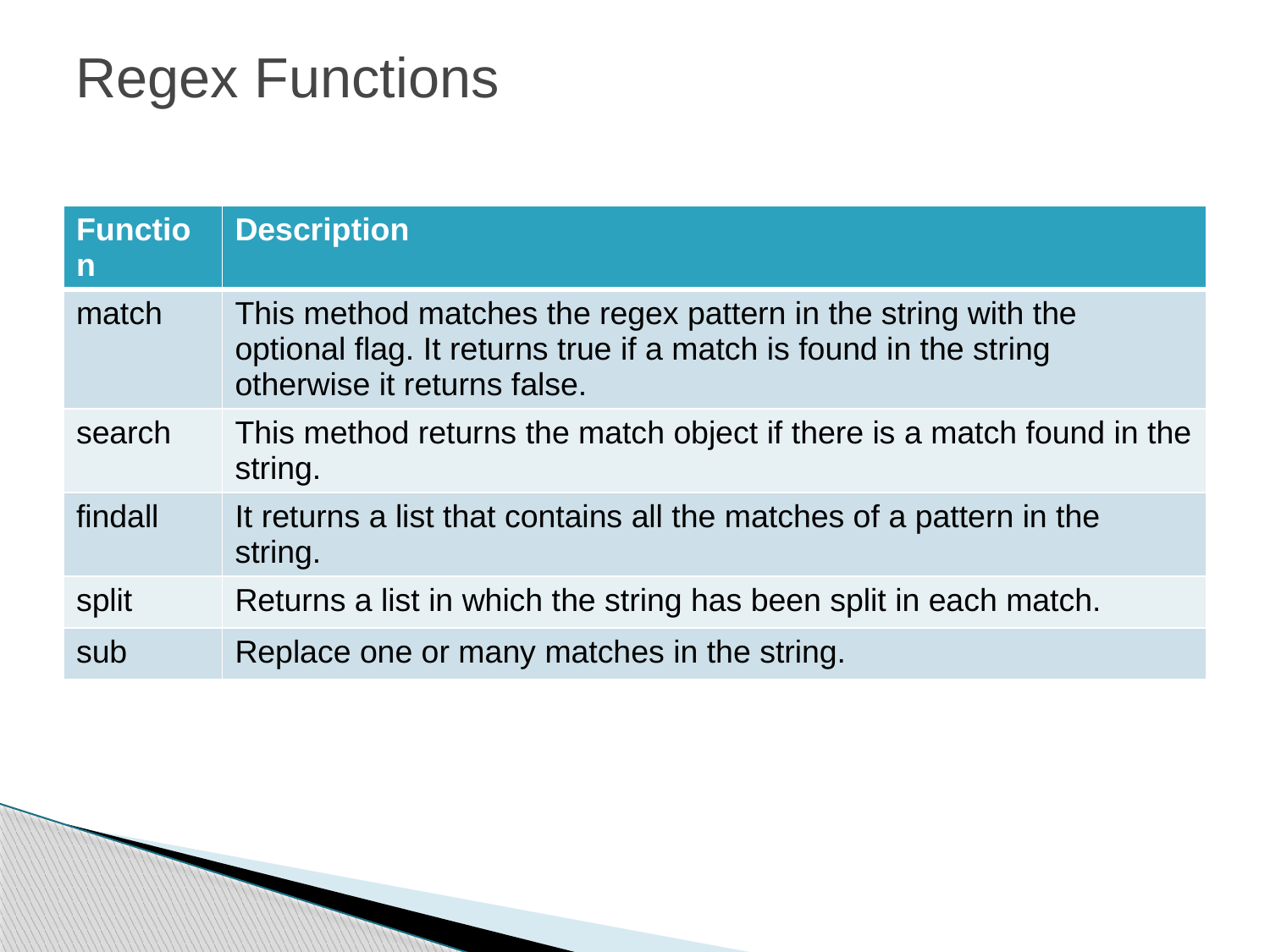

# Regex Functions
| Function | Description |
| --- | --- |
| match | This method matches the regex pattern in the string with the optional flag. It returns true if a match is found in the string otherwise it returns false. |
| search | This method returns the match object if there is a match found in the string. |
| findall | It returns a list that contains all the matches of a pattern in the string. |
| split | Returns a list in which the string has been split in each match. |
| sub | Replace one or many matches in the string. |